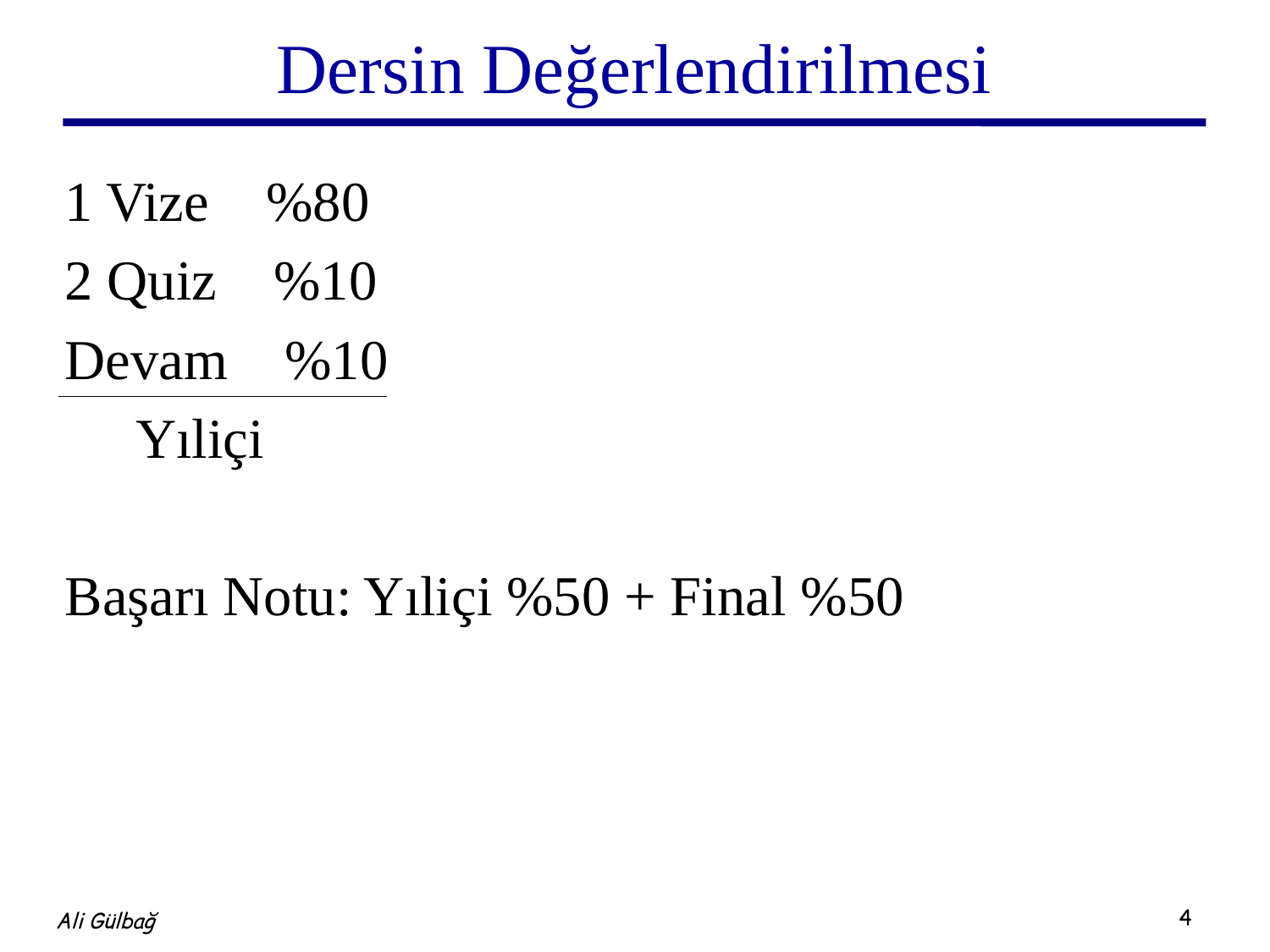

# Dersin Değerlendirilmesi
1 Vize    %80
2 Quiz    %10
Devam    %10
     Yıliçi

Başarı Notu: Yıliçi %50 + Final %50